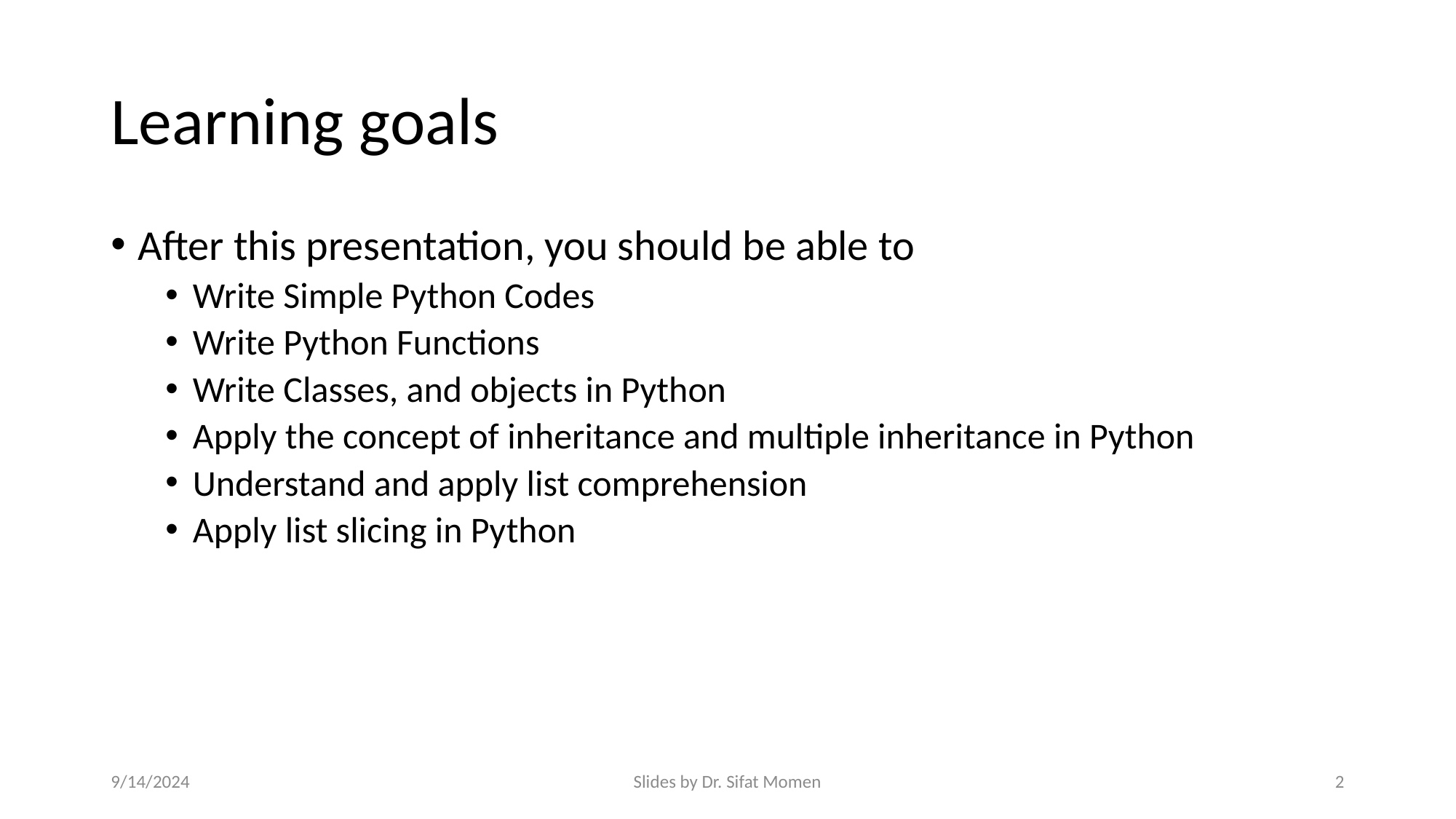

# Learning goals
After this presentation, you should be able to
Write Simple Python Codes
Write Python Functions
Write Classes, and objects in Python
Apply the concept of inheritance and multiple inheritance in Python
Understand and apply list comprehension
Apply list slicing in Python

9/14/2024
Slides by Dr. Sifat Momen
2